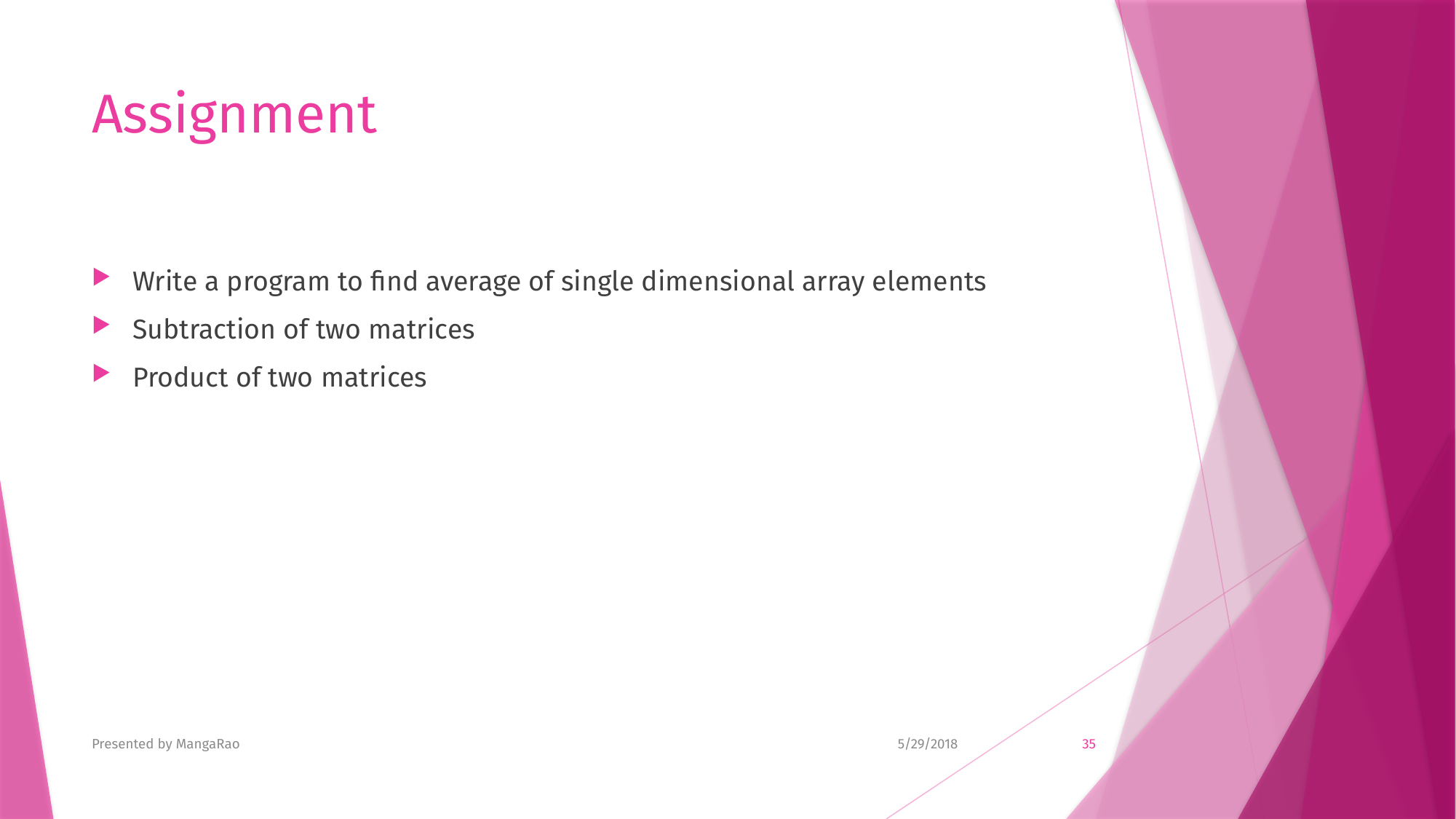

# Assignment
Write a program to find average of single dimensional array elements
Subtraction of two matrices
Product of two matrices
Presented by MangaRao
5/29/2018
35